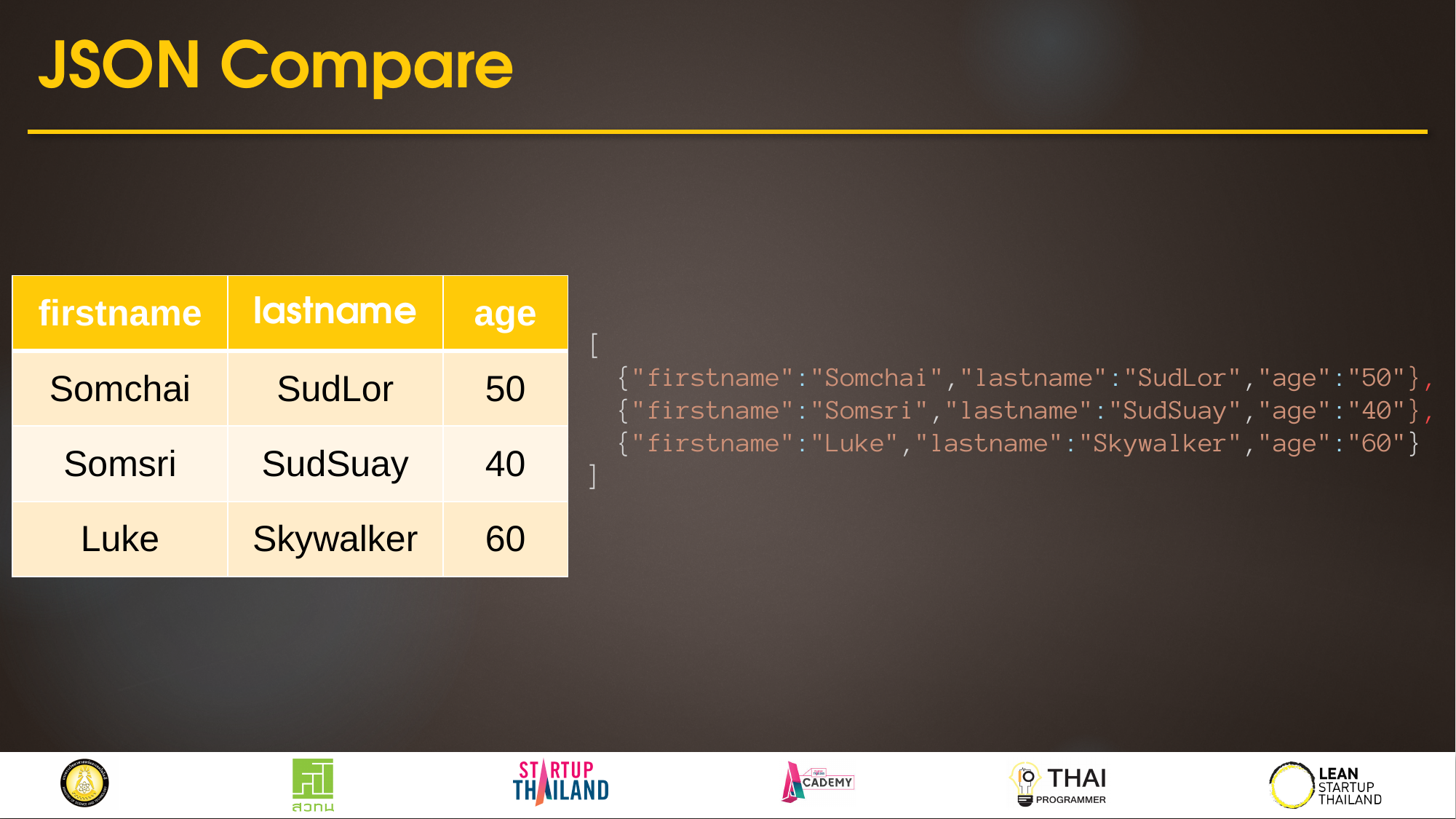

# JSON Compare
| firstname | lastname | age |
| --- | --- | --- |
| Somchai | SudLor | 50 |
| Somsri | SudSuay | 40 |
| Luke | Skywalker | 60 |
[
  {"firstname":"Somchai","lastname":"SudLor","age":"50"},
  {"firstname":"Somsri","lastname":"SudSuay","age":"40"},
  {"firstname":"Luke","lastname":"Skywalker","age":"60"}
]